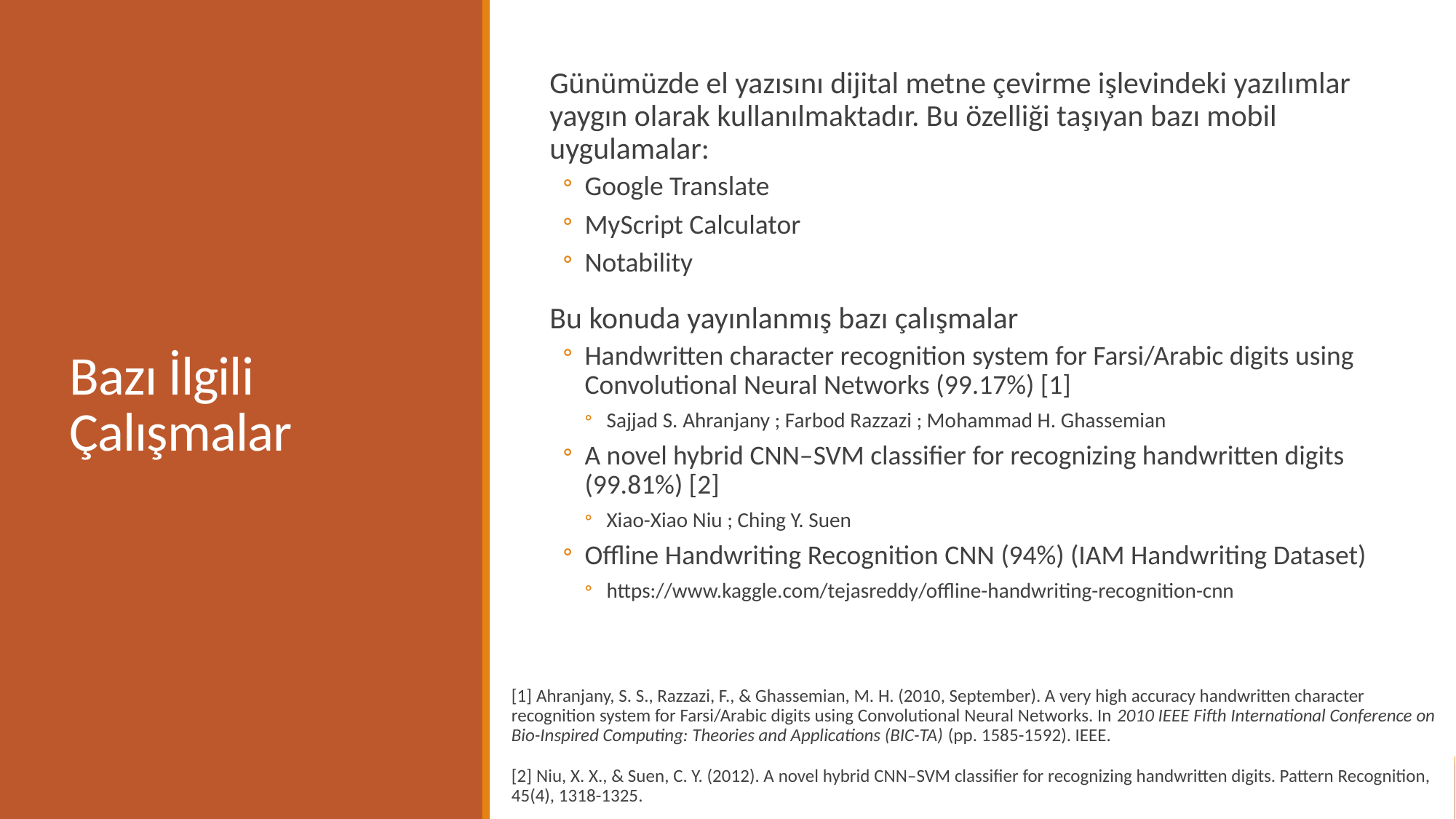

# Bazı İlgili Çalışmalar
Günümüzde el yazısını dijital metne çevirme işlevindeki yazılımlar yaygın olarak kullanılmaktadır. Bu özelliği taşıyan bazı mobil uygulamalar:
Google Translate
MyScript Calculator
Notability
Bu konuda yayınlanmış bazı çalışmalar
Handwritten character recognition system for Farsi/Arabic digits using Convolutional Neural Networks (99.17%) [1]
Sajjad S. Ahranjany ; Farbod Razzazi ; Mohammad H. Ghassemian
A novel hybrid CNN–SVM classifier for recognizing handwritten digits (99.81%) [2]
Xiao-Xiao Niu ; Ching Y. Suen
Offline Handwriting Recognition CNN (94%) (IAM Handwriting Dataset)
https://www.kaggle.com/tejasreddy/offline-handwriting-recognition-cnn

[1] Ahranjany, S. S., Razzazi, F., & Ghassemian, M. H. (2010, September). A very high accuracy handwritten character recognition system for Farsi/Arabic digits using Convolutional Neural Networks. In 2010 IEEE Fifth International Conference on Bio-Inspired Computing: Theories and Applications (BIC-TA) (pp. 1585-1592). IEEE.
[2] Niu, X. X., & Suen, C. Y. (2012). A novel hybrid CNN–SVM classifier for recognizing handwritten digits. Pattern Recognition, 45(4), 1318-1325.